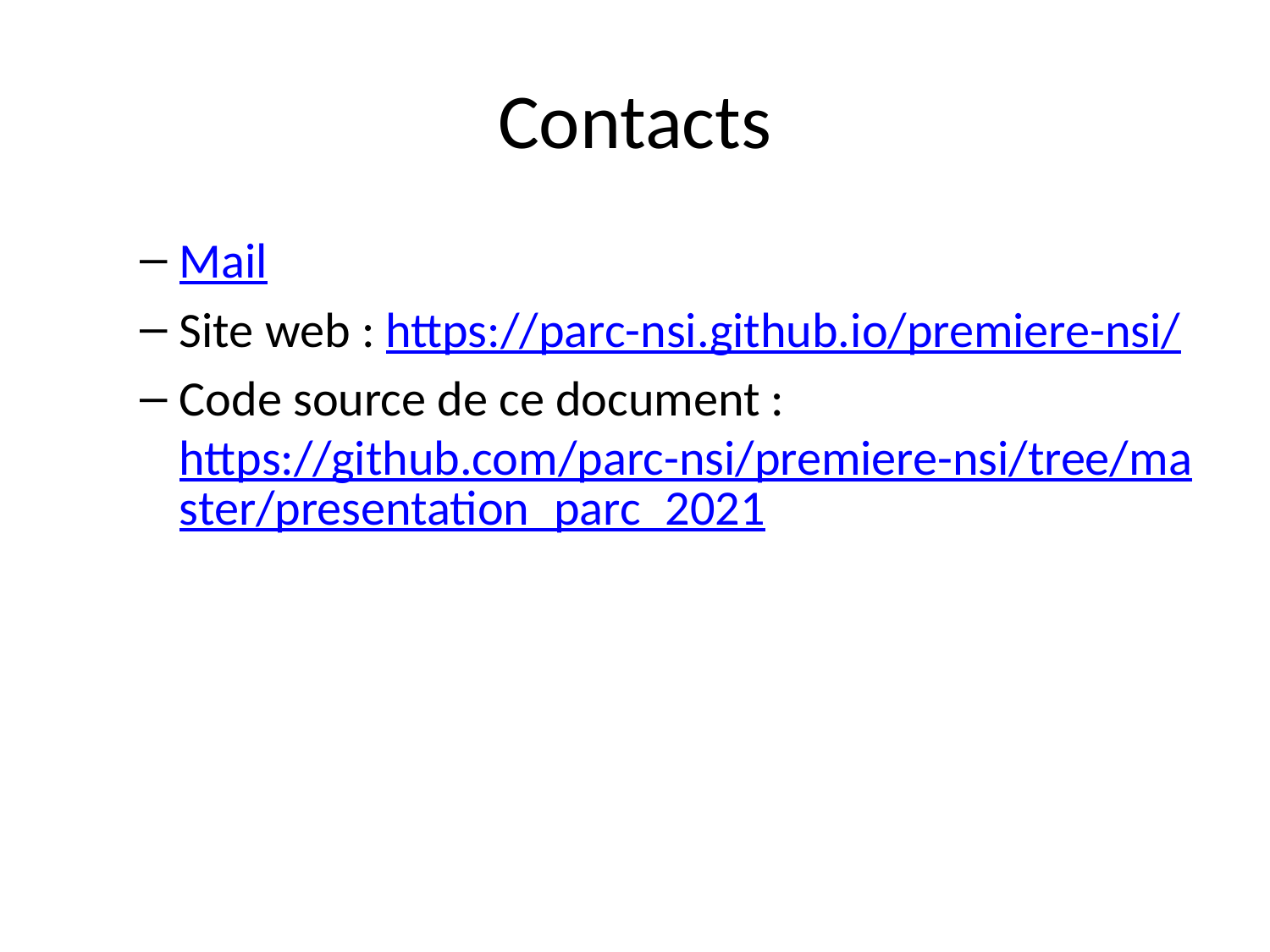

# Contacts
Mail
Site web : https://parc-nsi.github.io/premiere-nsi/
Code source de ce document : https://github.com/parc-nsi/premiere-nsi/tree/master/presentation_parc_2021